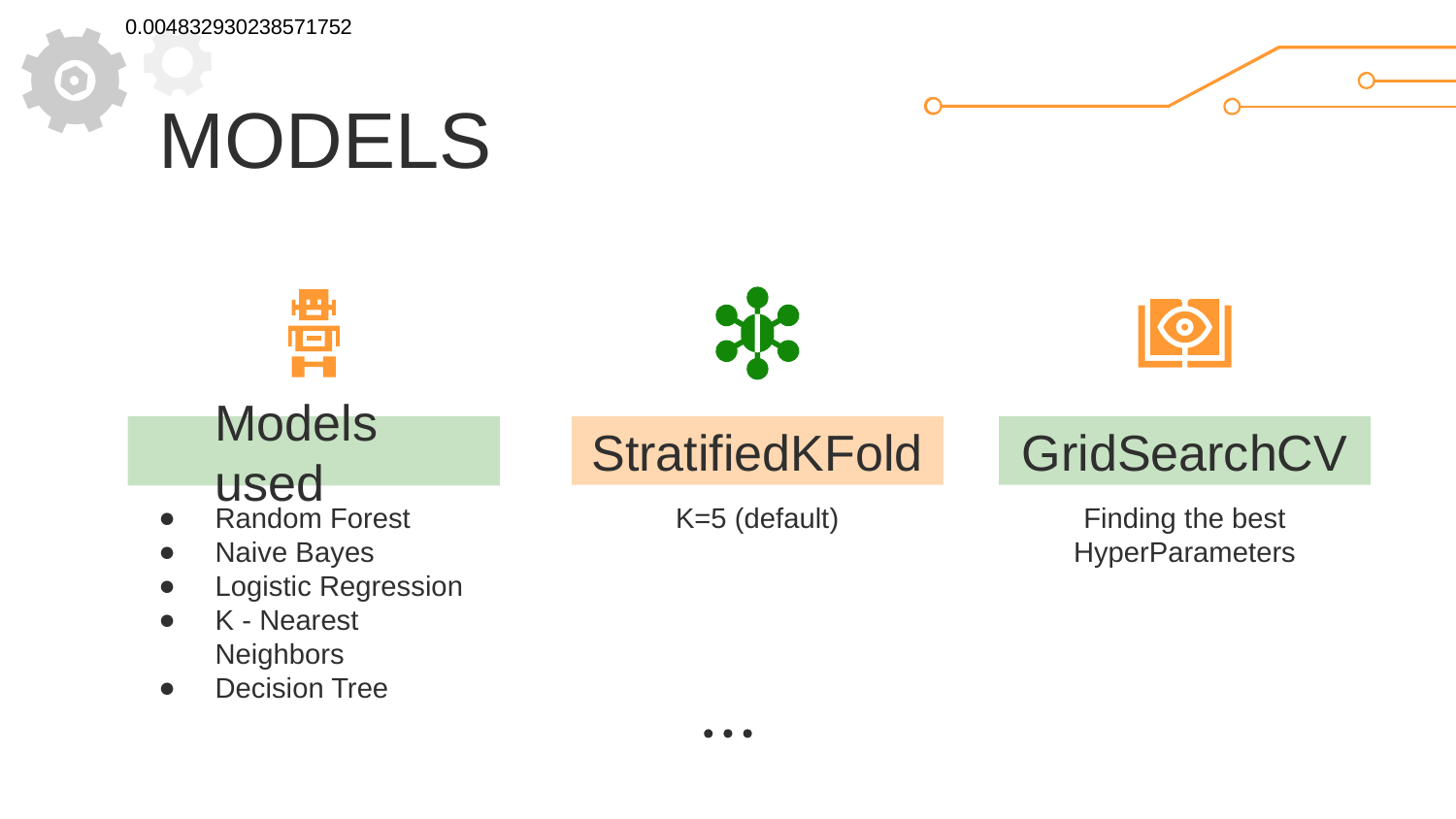

0.004832930238571752

# MODELS

Models used
StratifiedKFold
GridSearchCV
Random Forest
Naive Bayes
Logistic Regression
K - Nearest Neighbors
Decision Tree
K=5 (default)
Finding the best HyperParameters